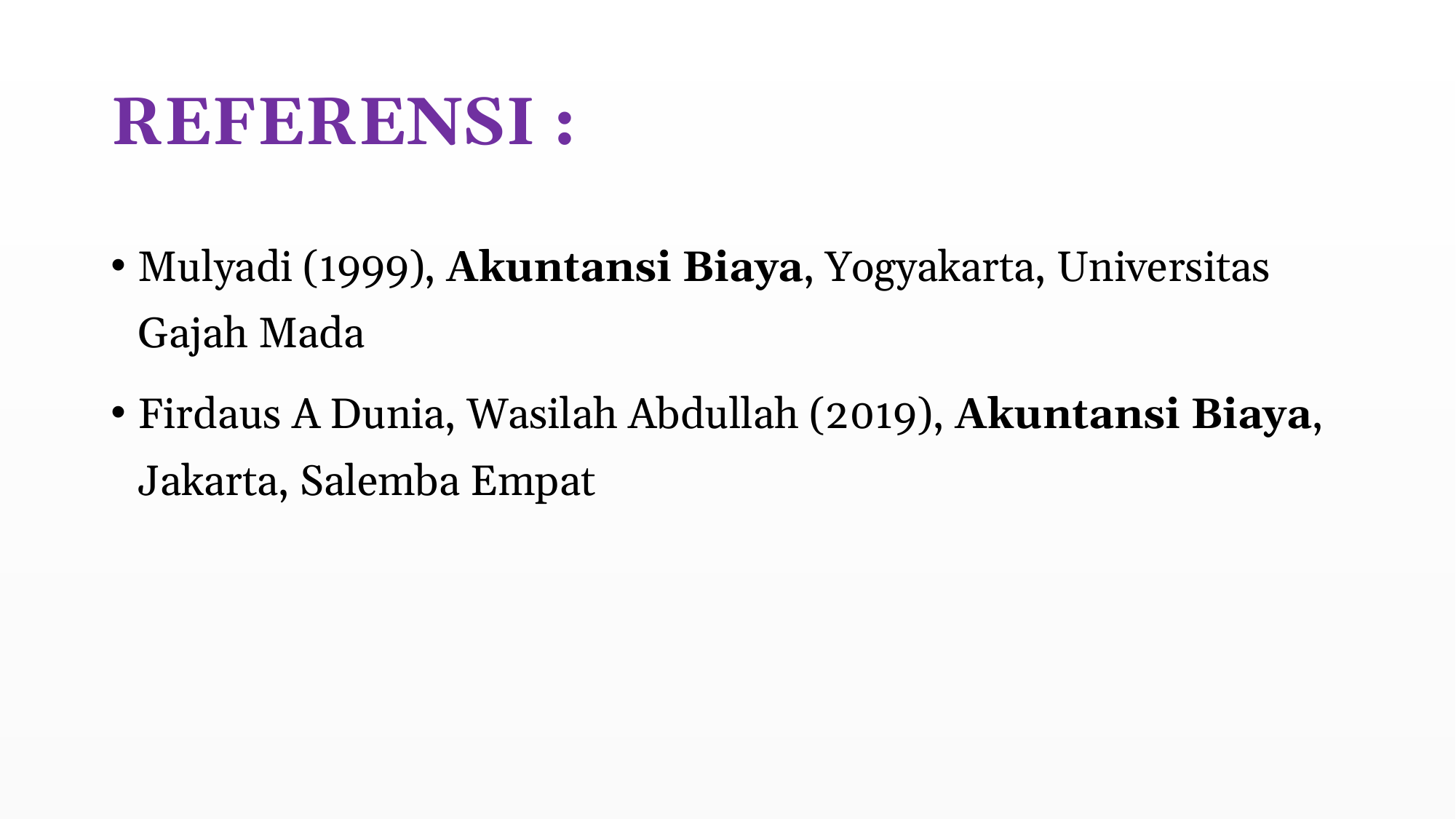

# REFERENSI :
Mulyadi (1999), Akuntansi Biaya, Yogyakarta, Universitas Gajah Mada
Firdaus A Dunia, Wasilah Abdullah (2019), Akuntansi Biaya, Jakarta, Salemba Empat